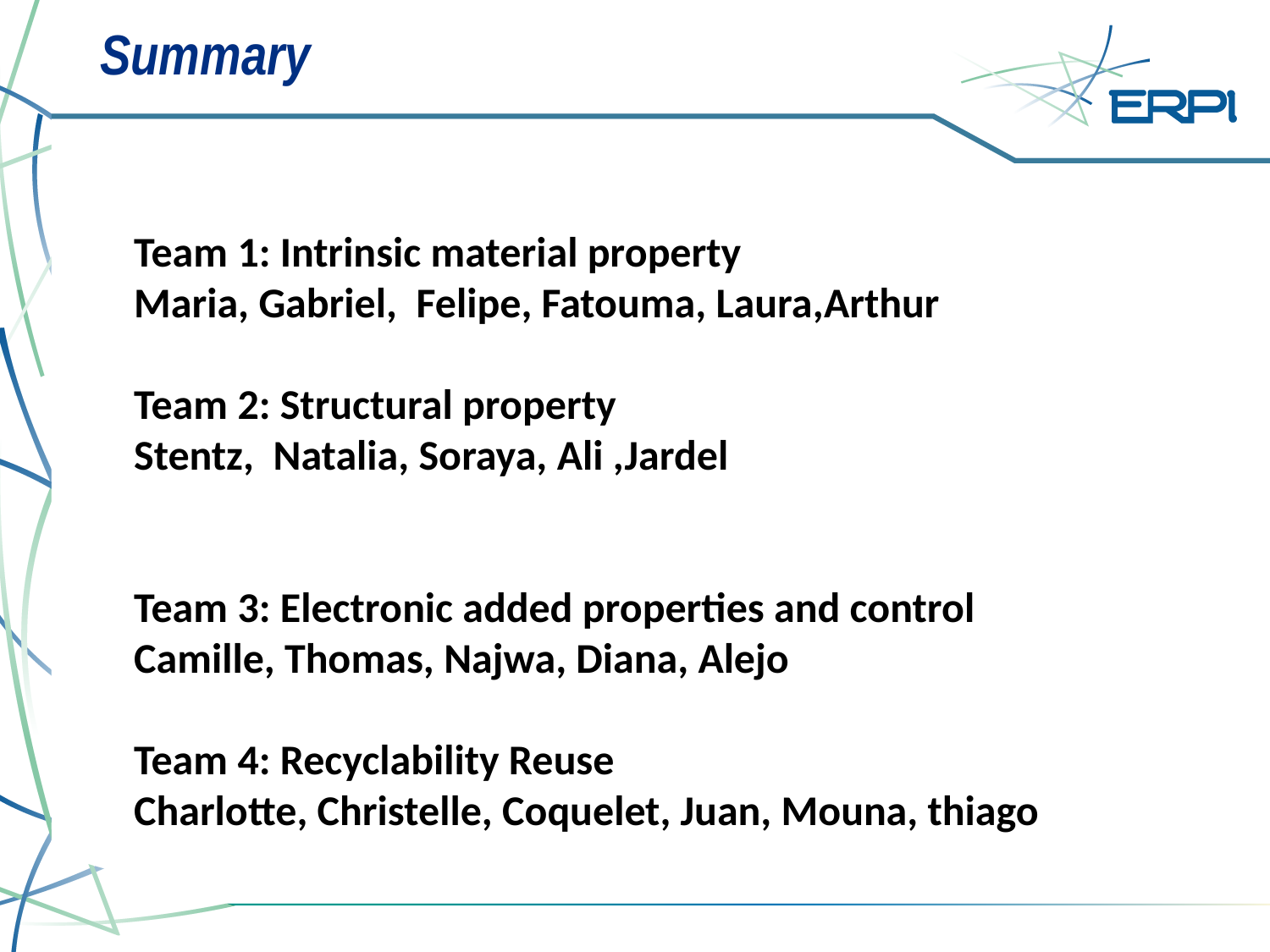

# Summary
Team 1: Intrinsic material property
Maria, Gabriel,  Felipe, Fatouma, Laura,Arthur

Team 2: Structural property
Stentz,  Natalia, Soraya, Ali ,Jardel

Team 3: Electronic added properties and control
Camille, Thomas, Najwa, Diana, Alejo

Team 4: Recyclability Reuse
Charlotte, Christelle, Coquelet, Juan, Mouna, thiago